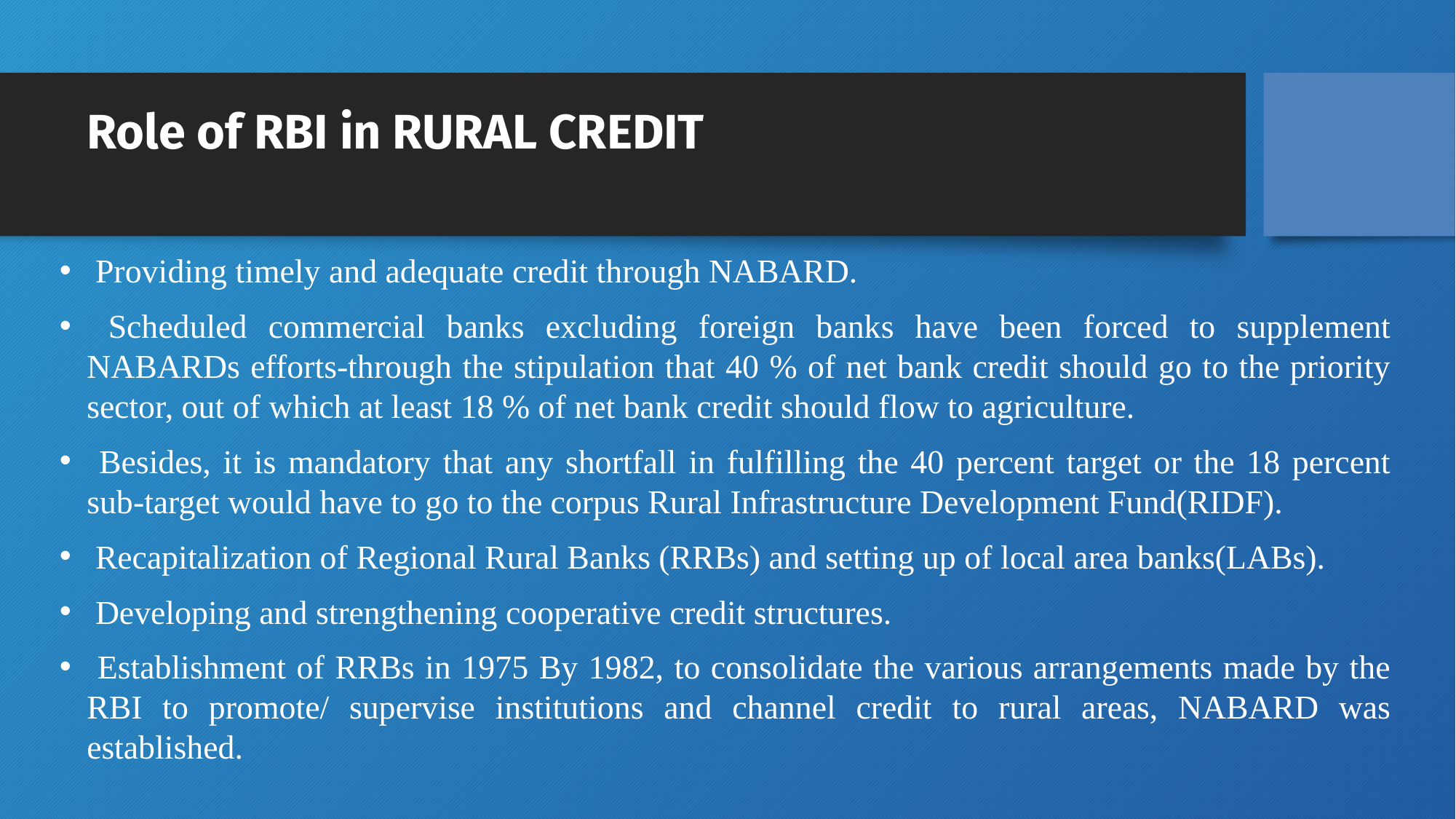

# Role of RBI in RURAL CREDIT
 Providing timely and adequate credit through NABARD.
 Scheduled commercial banks excluding foreign banks have been forced to supplement NABARDs efforts-through the stipulation that 40 % of net bank credit should go to the priority sector, out of which at least 18 % of net bank credit should flow to agriculture.
 Besides, it is mandatory that any shortfall in fulfilling the 40 percent target or the 18 percent sub-target would have to go to the corpus Rural Infrastructure Development Fund(RIDF).
 Recapitalization of Regional Rural Banks (RRBs) and setting up of local area banks(LABs).
 Developing and strengthening cooperative credit structures.
 Establishment of RRBs in 1975 By 1982, to consolidate the various arrangements made by the RBI to promote/ supervise institutions and channel credit to rural areas, NABARD was established.